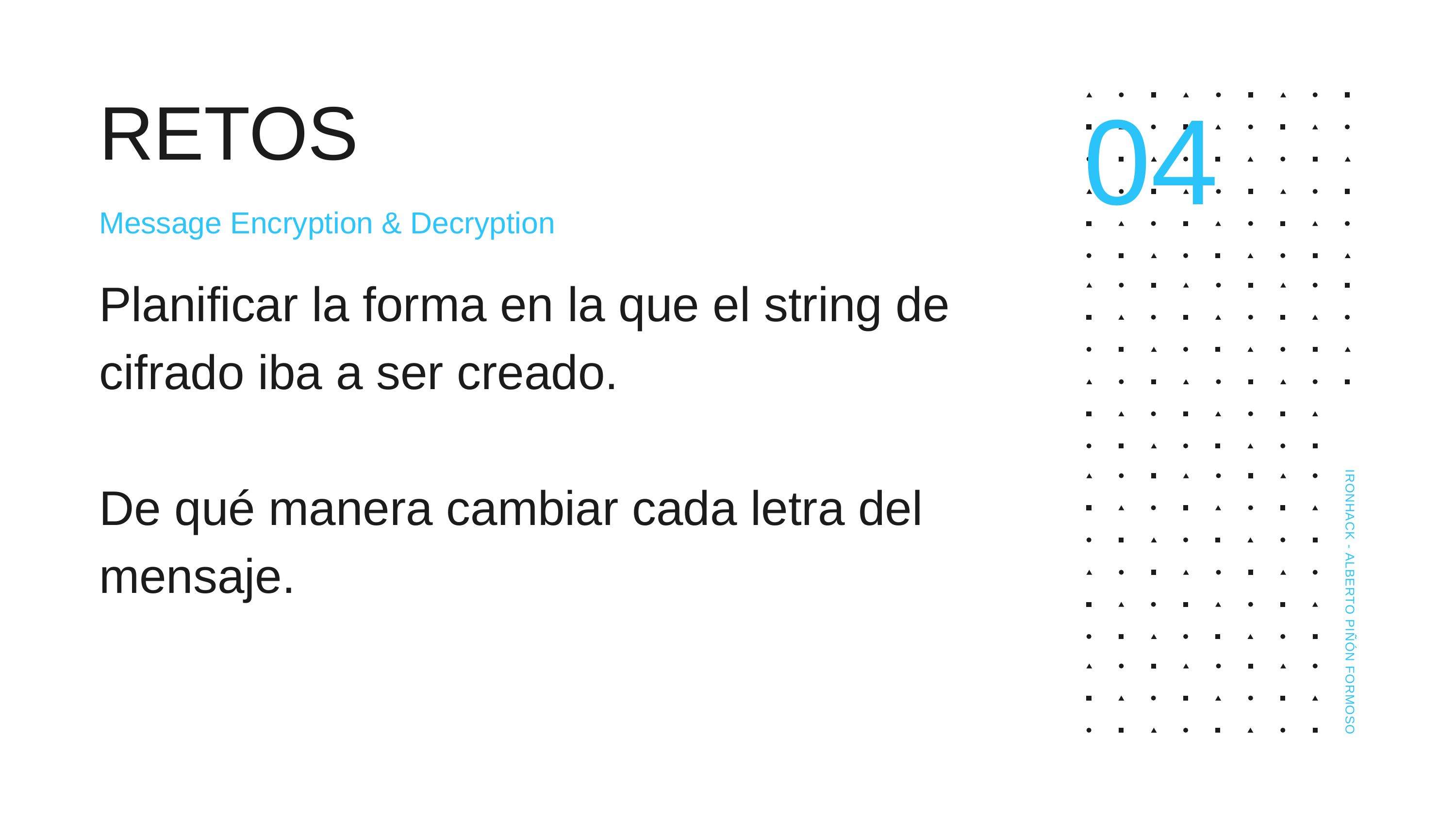

04
RETOS
Message Encryption & Decryption

Planificar la forma en la que el string de cifrado iba a ser creado.

De qué manera cambiar cada letra del mensaje.

IRONHACK - ALBERTO PIÑÓN FORMOSO